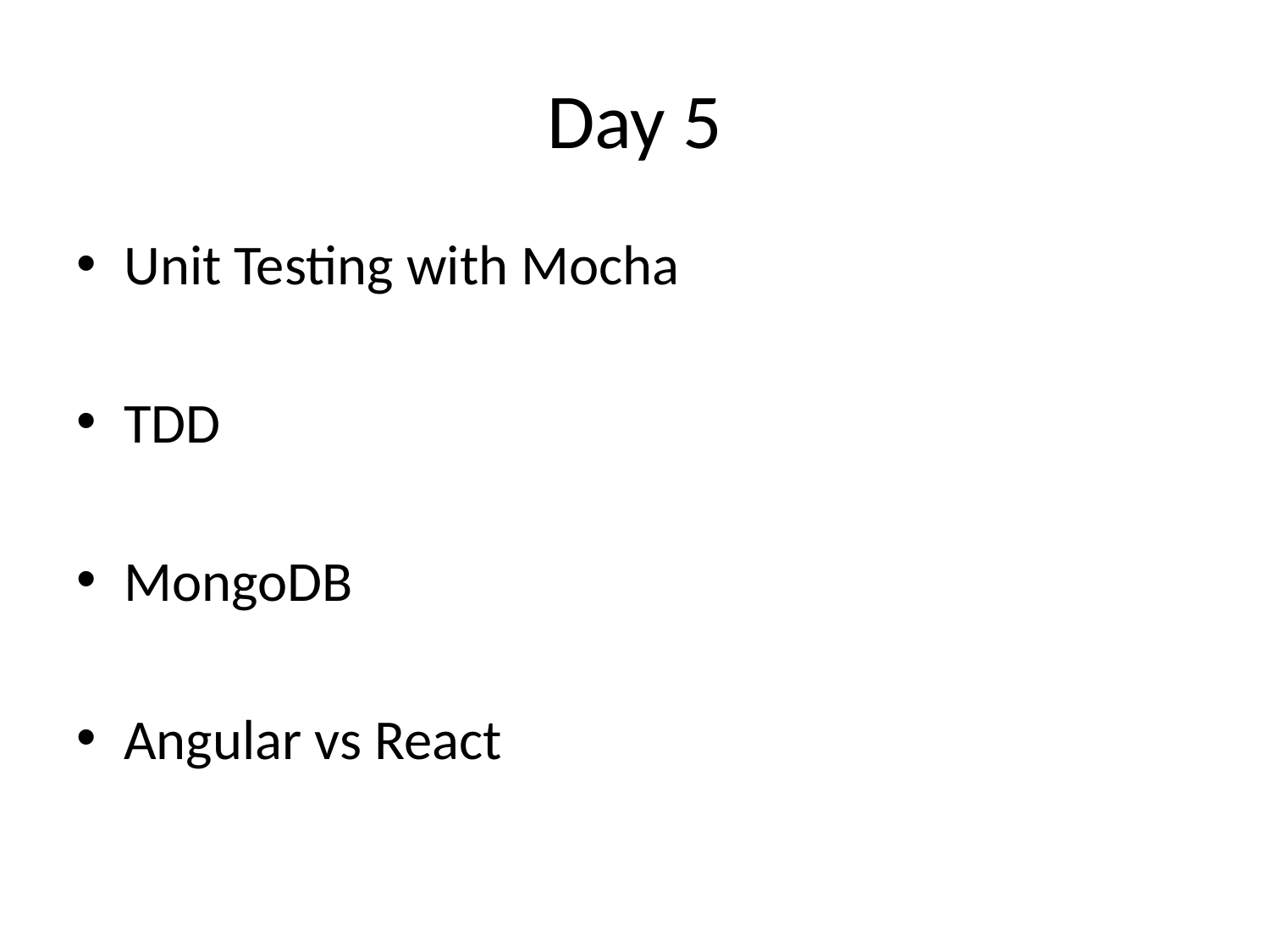

# Day 5
Unit Testing with Mocha

TDD

MongoDB

Angular vs React